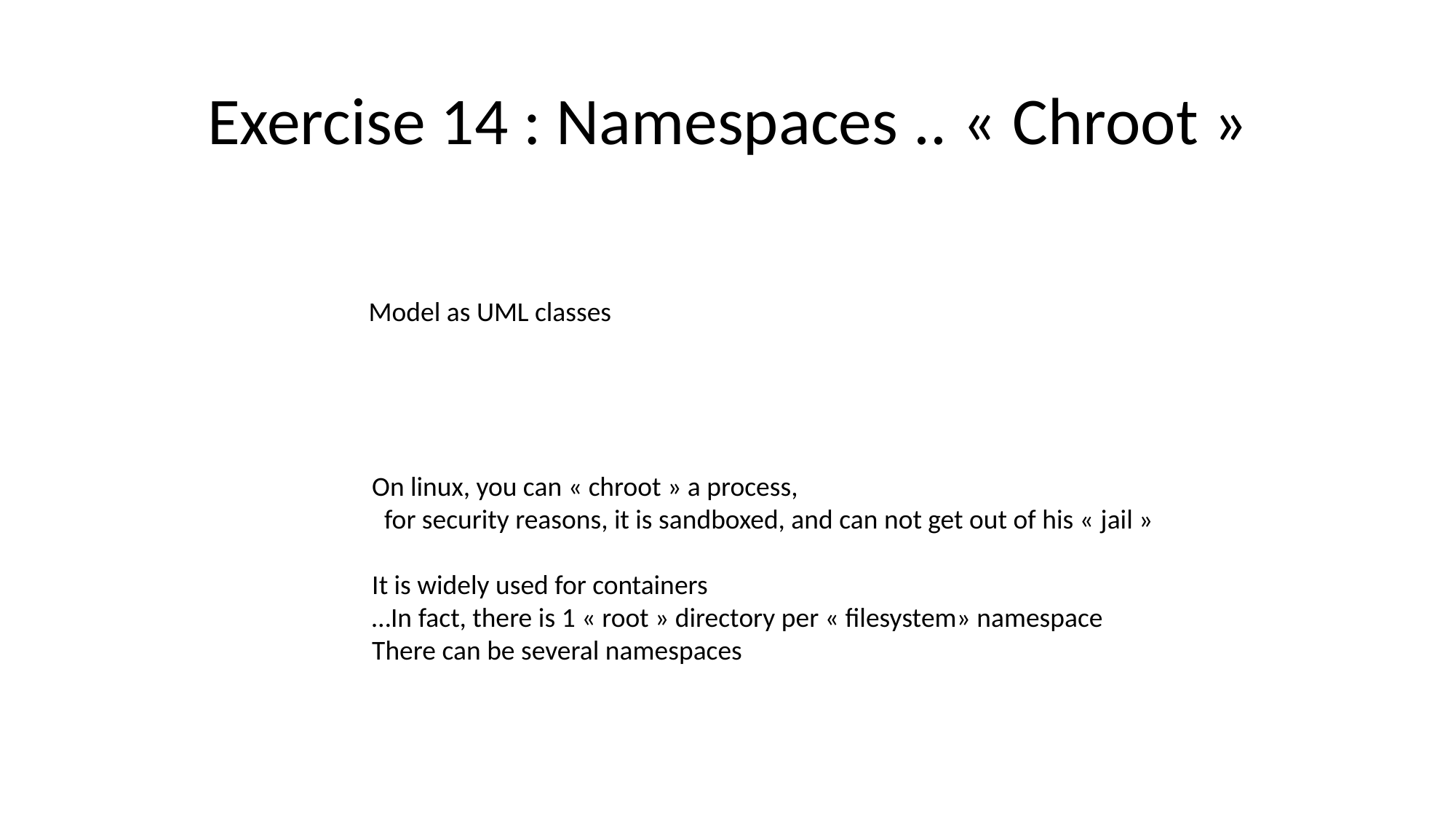

# Exercise 14 : Namespaces .. « Chroot »
Model as UML classes
On linux, you can « chroot » a process,
  for security reasons, it is sandboxed, and can not get out of his « jail »

It is widely used for containers
…In fact, there is 1 « root » directory per « filesystem» namespace
There can be several namespaces